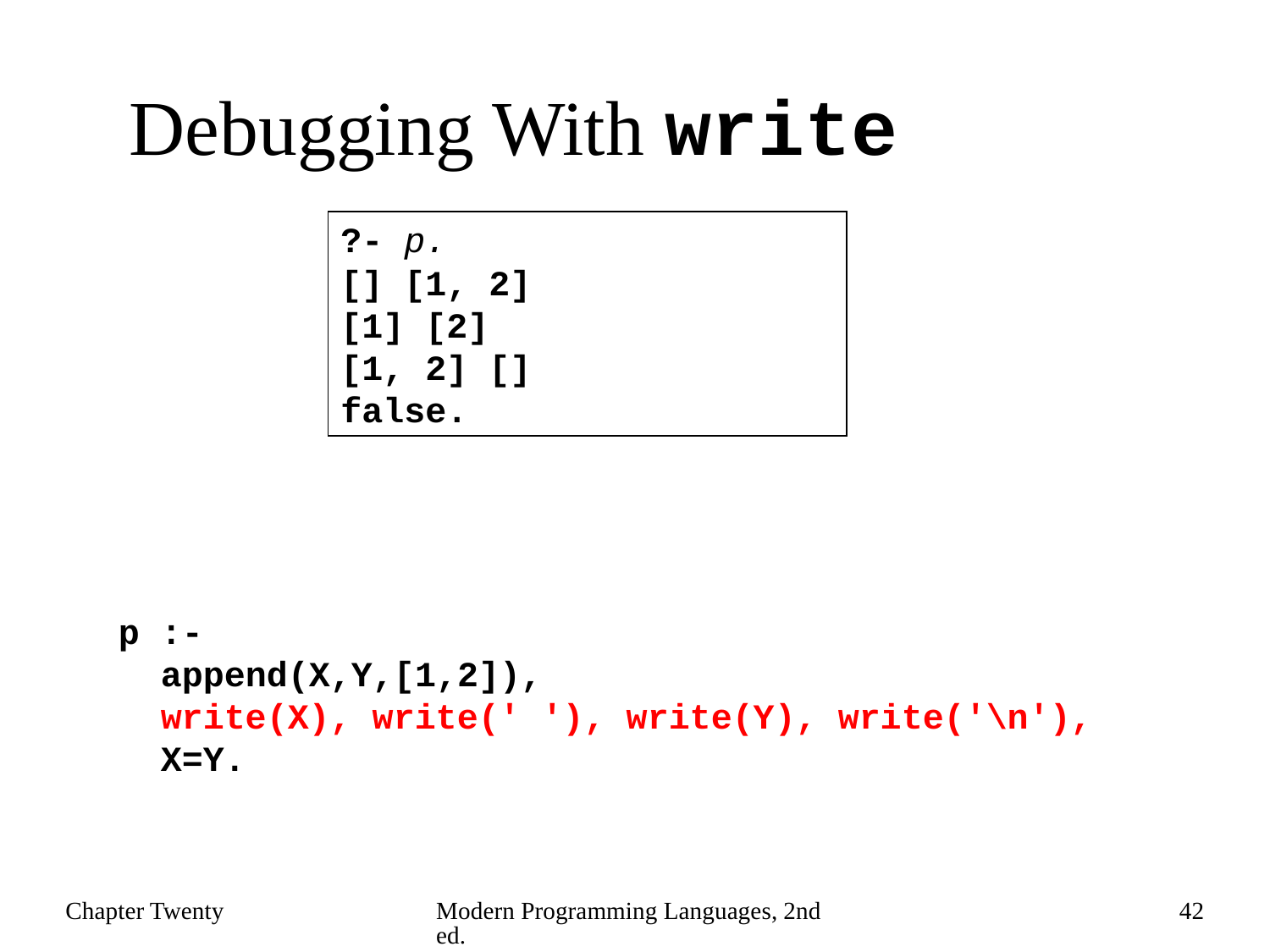

# Debugging With write
?- p.
[] [1, 2]
[1] [2]
[1, 2] []
false.
p :-
  append(X,Y,[1,2]),
  write(X), write(' '), write(Y), write('\n'),
  X=Y.

Chapter Twenty
Modern Programming Languages, 2nd ed.
42